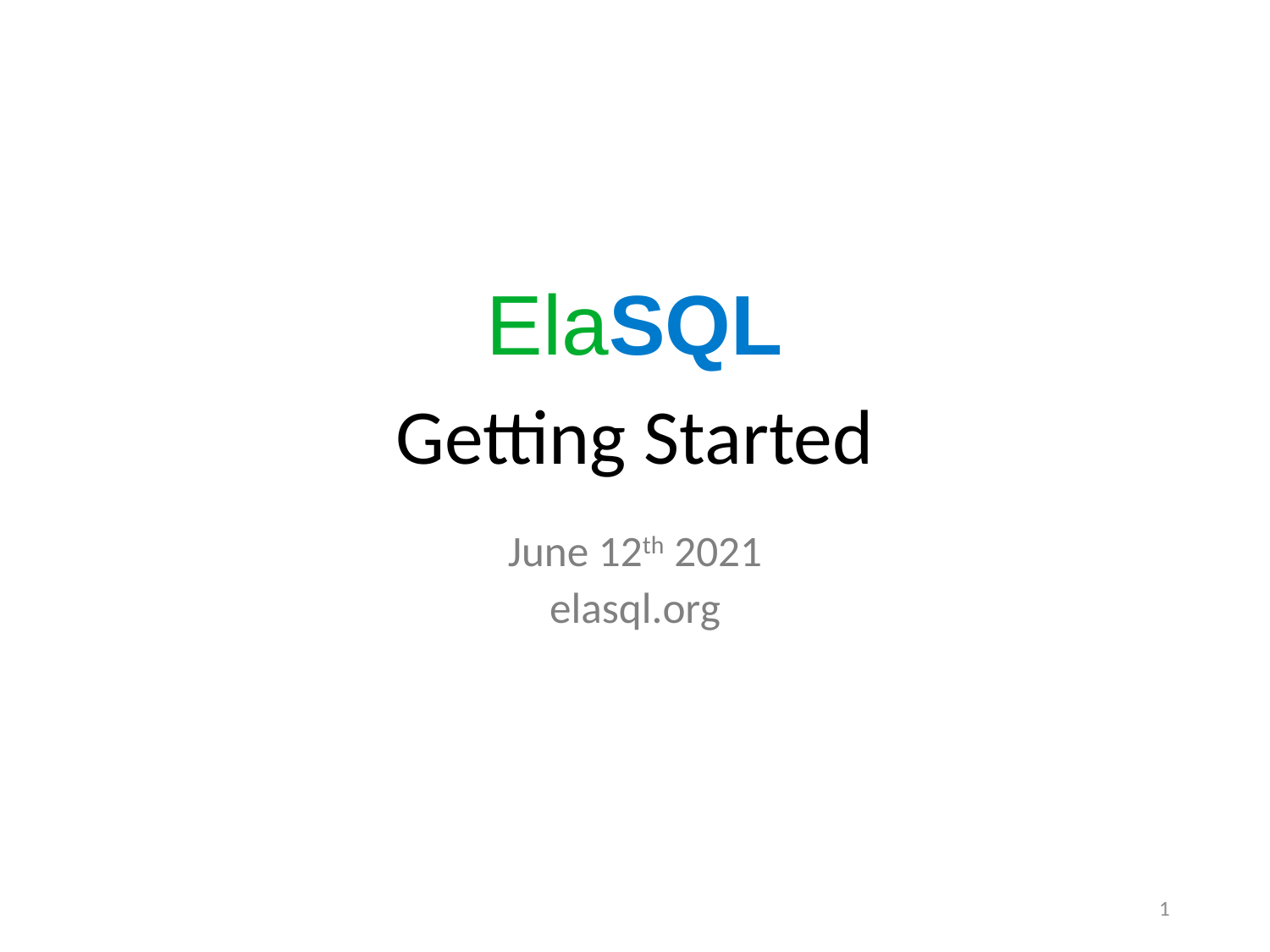

# Getting Started
ElaSQL
June 12th 2021
elasql.org
1